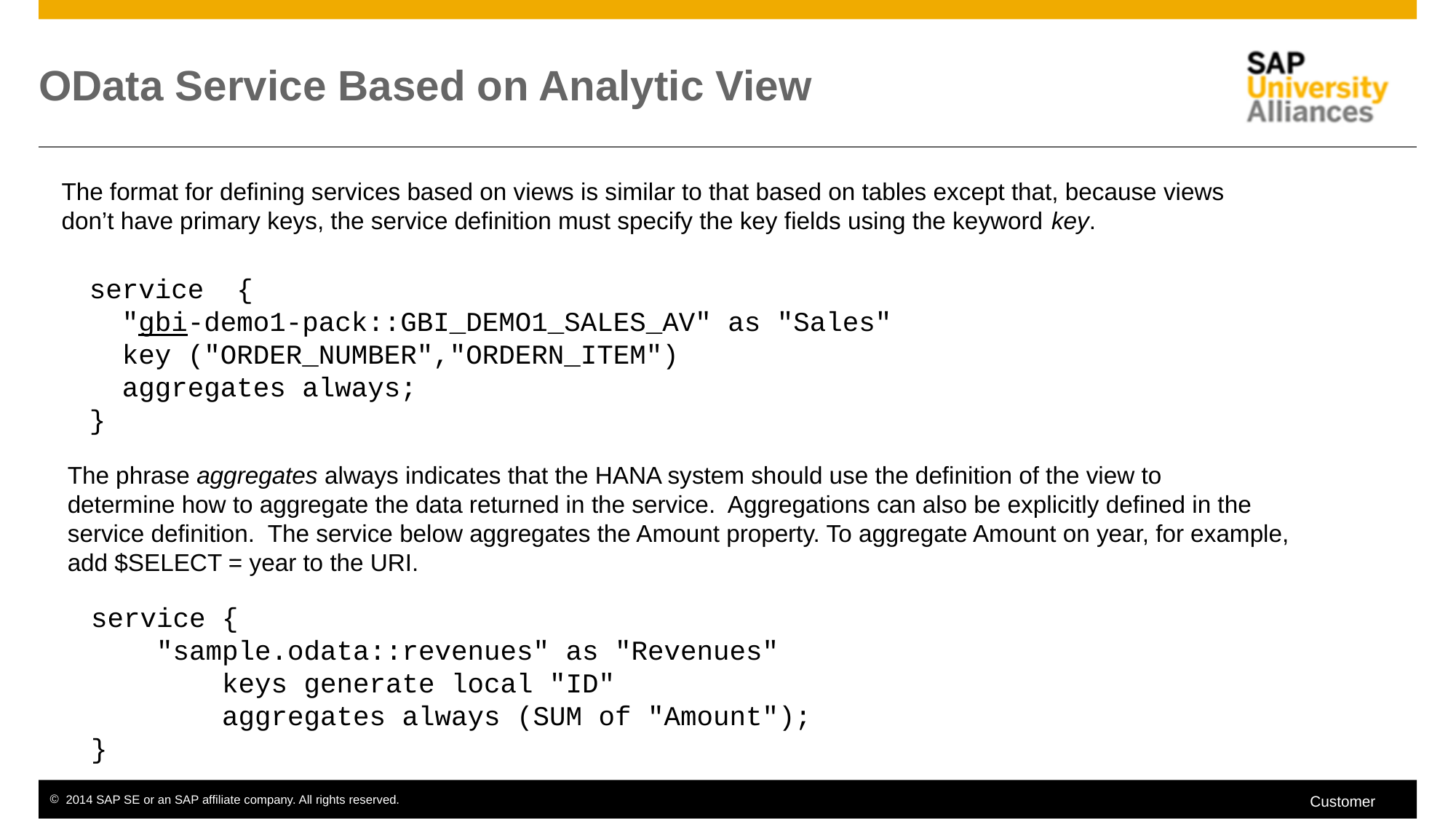

# OData Service Based on Analytic View
The format for defining services based on views is similar to that based on tables except that, because views
don’t have primary keys, the service definition must specify the key fields using the keyword key.
service  {
  "gbi-demo1-pack::GBI_DEMO1_SALES_AV" as "Sales"
  key ("ORDER_NUMBER","ORDERN_ITEM")
  aggregates always;
}

The phrase aggregates always indicates that the HANA system should use the definition of the view to
determine how to aggregate the data returned in the service.  Aggregations can also be explicitly defined in the
service definition.  The service below aggregates the Amount property. To aggregate Amount on year, for example,
add $SELECT = year to the URI.
service {
    "sample.odata::revenues" as "Revenues"
        keys generate local "ID"
        aggregates always (SUM of "Amount");
}